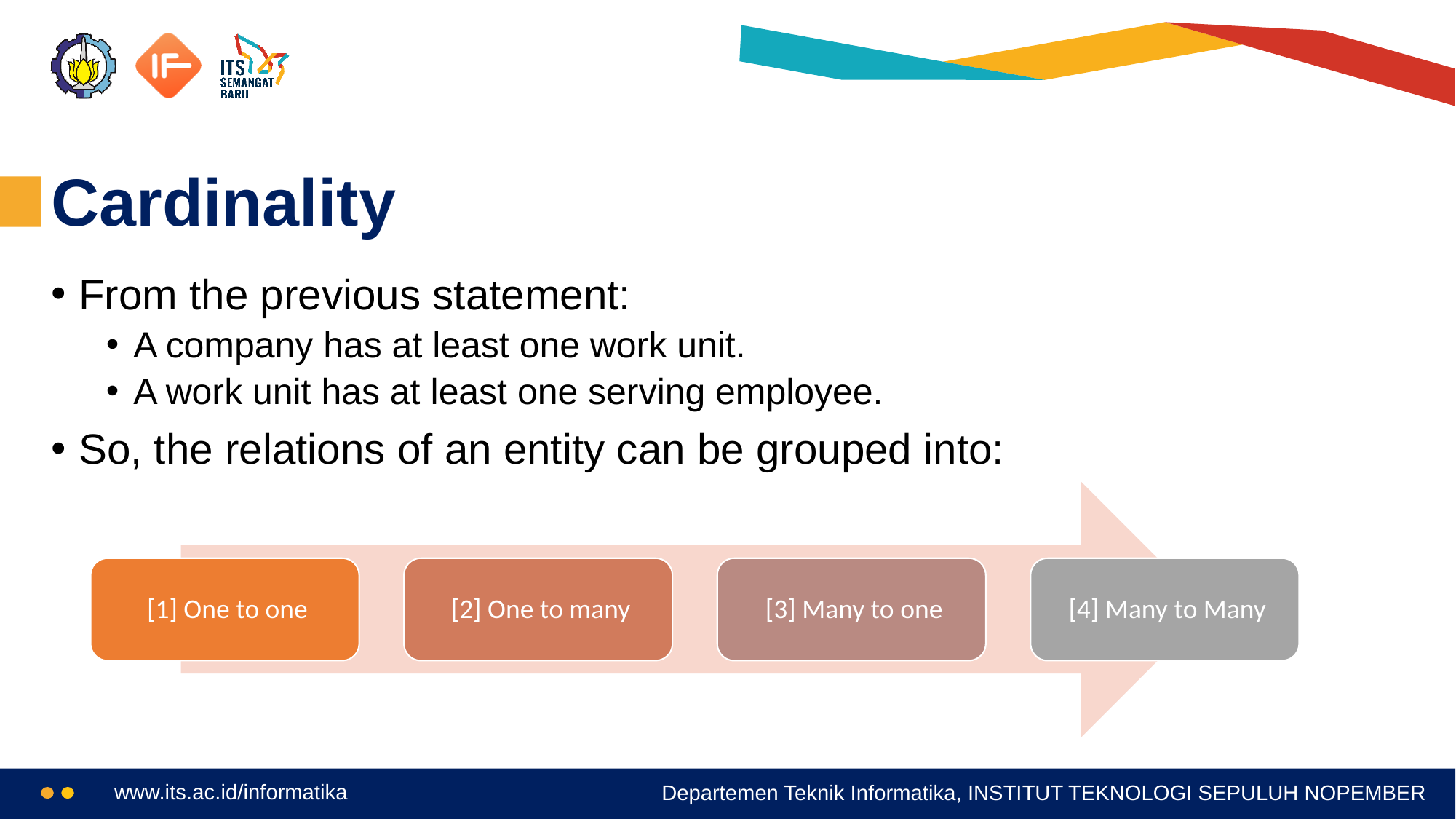

# Cardinality
From the previous statement:
A company has at least one work unit.
A work unit has at least one serving employee.
So, the relations of an entity can be grouped into:
[1] One to one
[2] One to many
[3] Many to one
[4] Many to Many